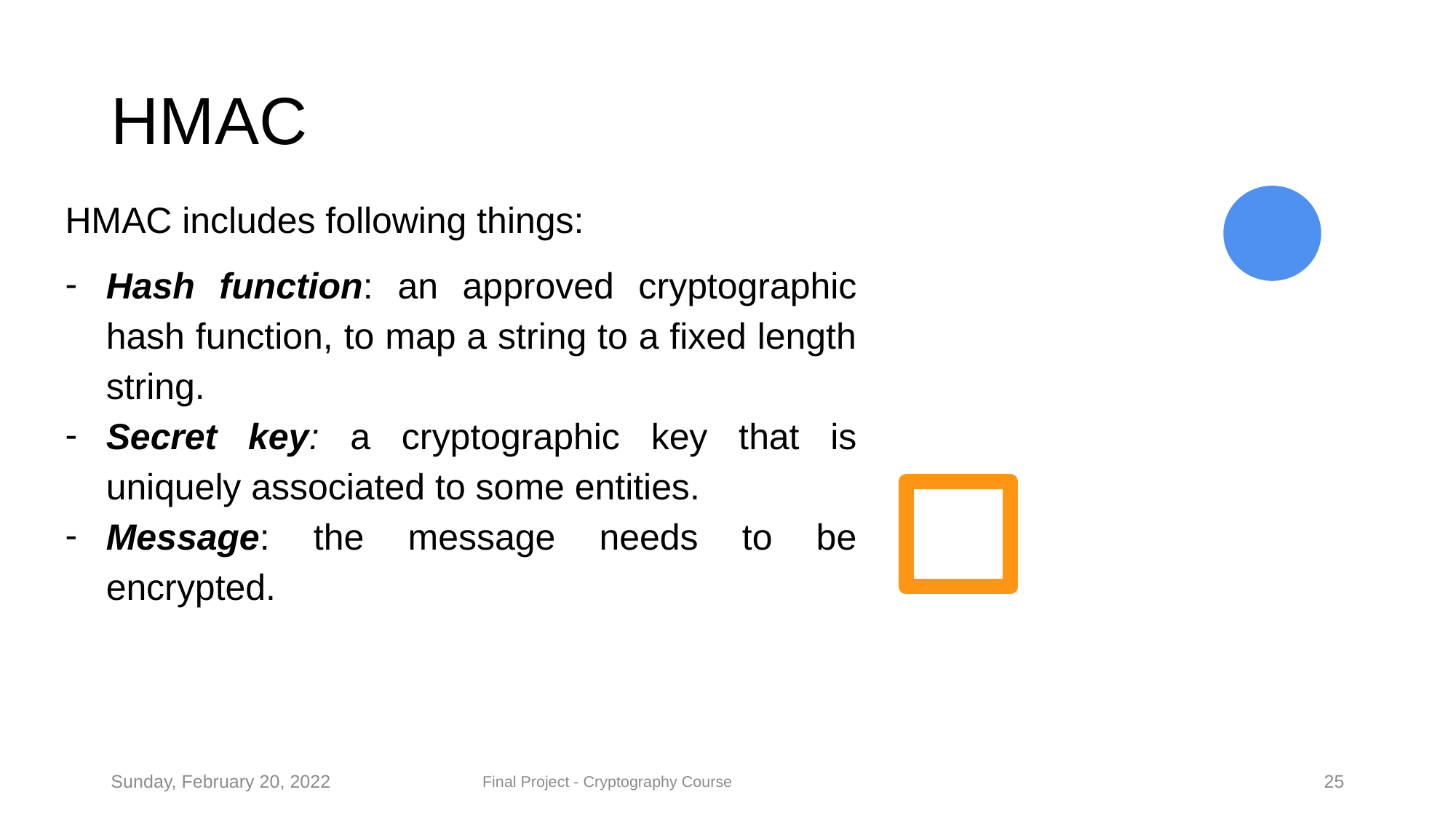

# HMAC
HMAC includes following things:
Hash function: an approved cryptographic hash function, to map a string to a fixed length string.
Secret key: a cryptographic key that is uniquely associated to some entities.
Message: the message needs to be encrypted.
Sunday, February 20, 2022
Final Project - Cryptography Course
25